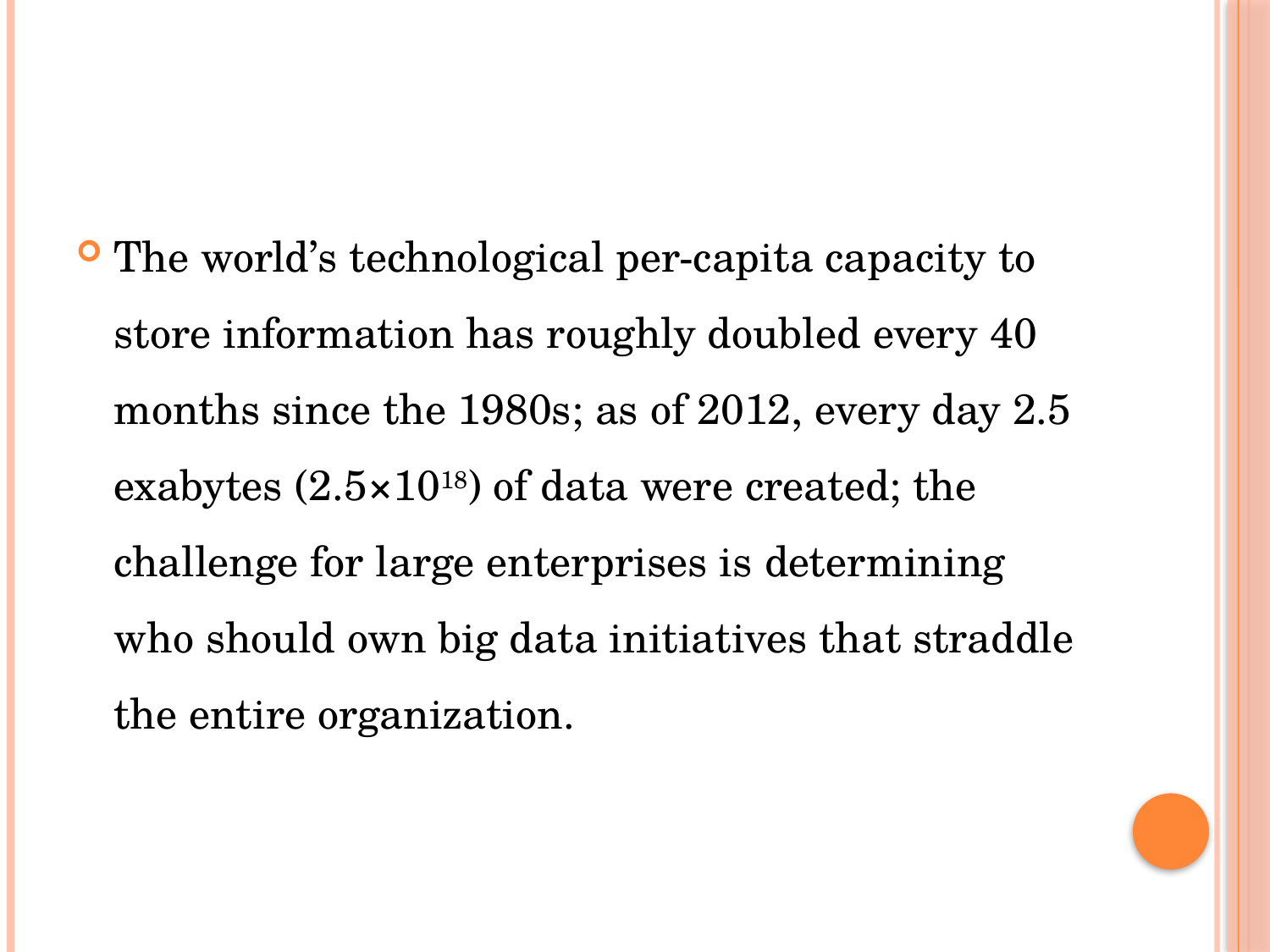

The world’s technological per-capita capacity to store information has roughly doubled every 40 months since the 1980s; as of 2012, every day 2.5 exabytes (2.5×1018) of data were created; the challenge for large enterprises is determining who should own big data initiatives that straddle the entire organization.